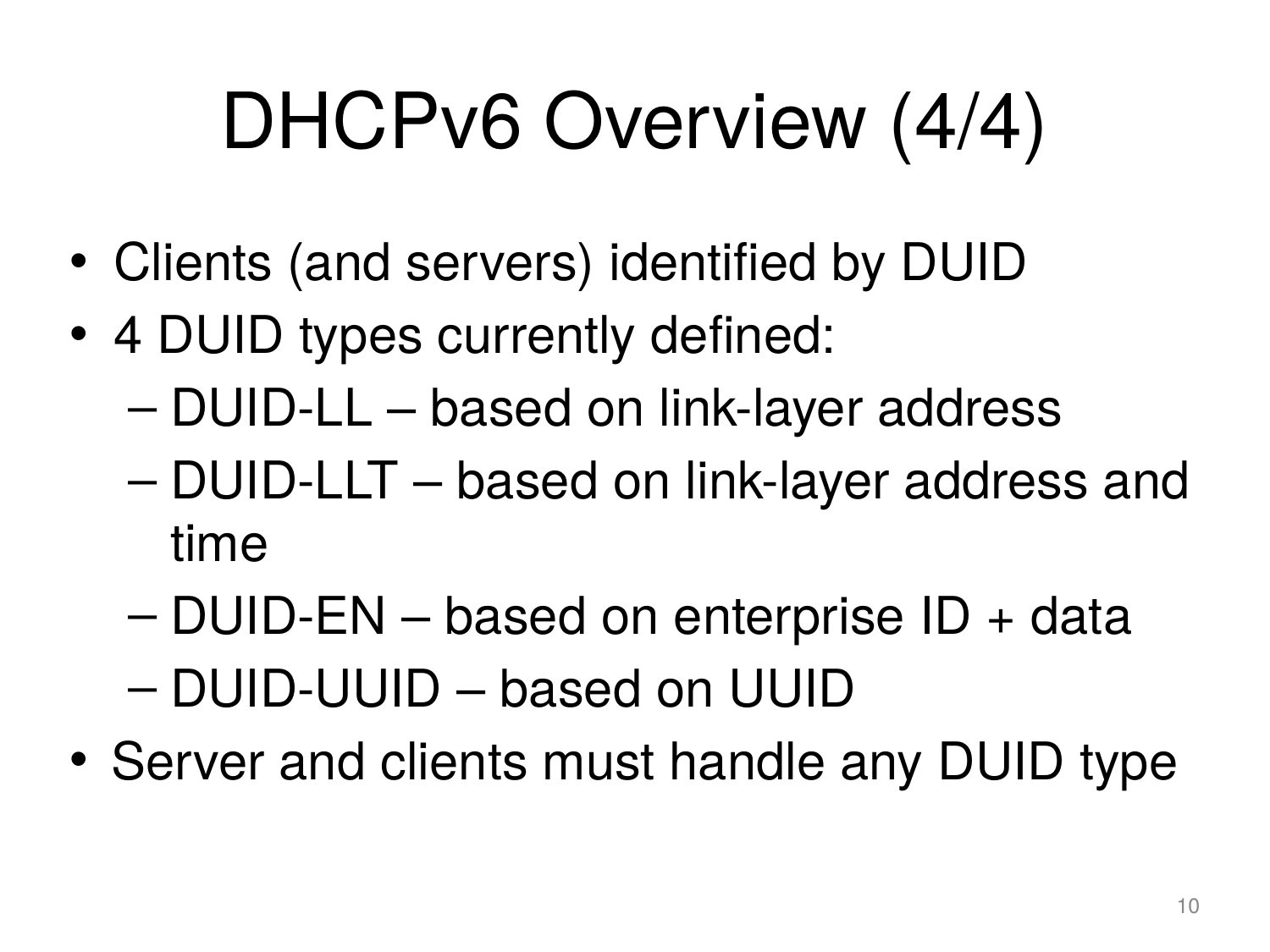

# DHCPv6 Overview (4/4)
Clients (and servers) identified by DUID
4 DUID types currently defined:
DUID-LL – based on link-layer address
DUID-LLT – based on link-layer address and time
DUID-EN – based on enterprise ID + data
DUID-UUID – based on UUID
Server and clients must handle any DUID type
10